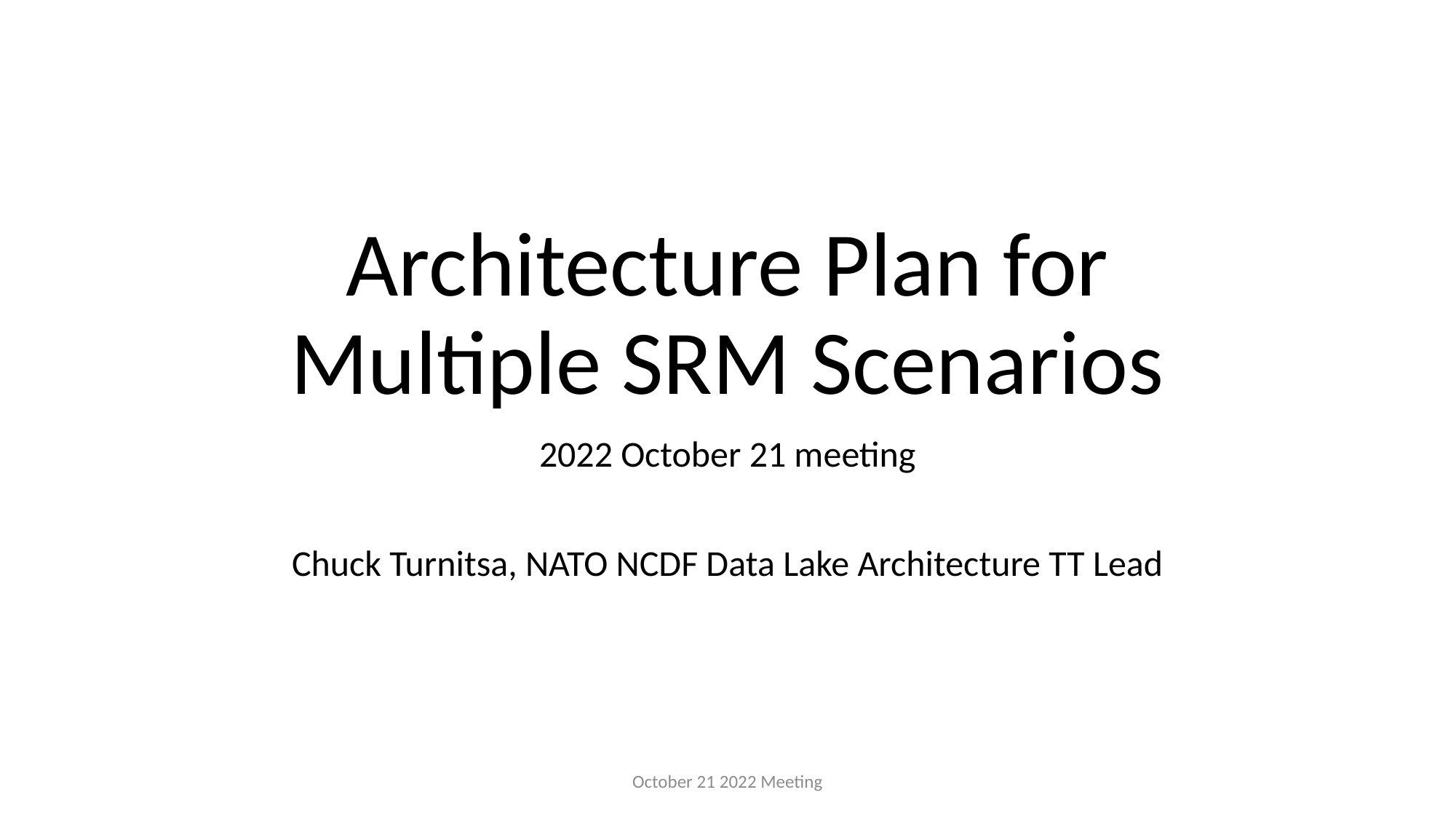

# Architecture Plan for Multiple SRM Scenarios
2022 October 21 meeting

Chuck Turnitsa, NATO NCDF Data Lake Architecture TT Lead
October 21 2022 Meeting